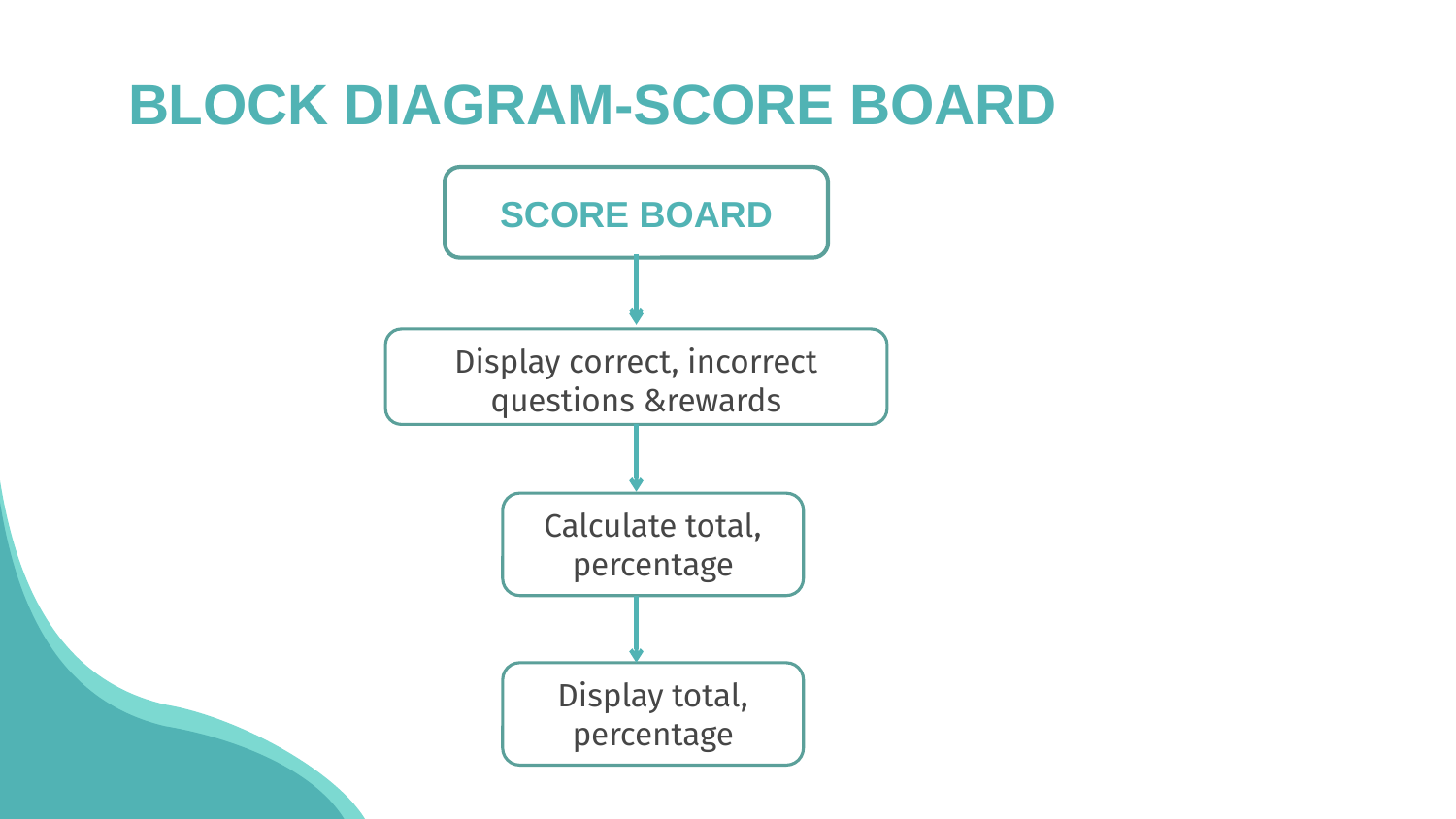

# BLOCK DIAGRAM-SCORE BOARD

SCORE BOARD
Display correct, incorrect questions &rewards

Calculate total, percentage

Display total, percentage